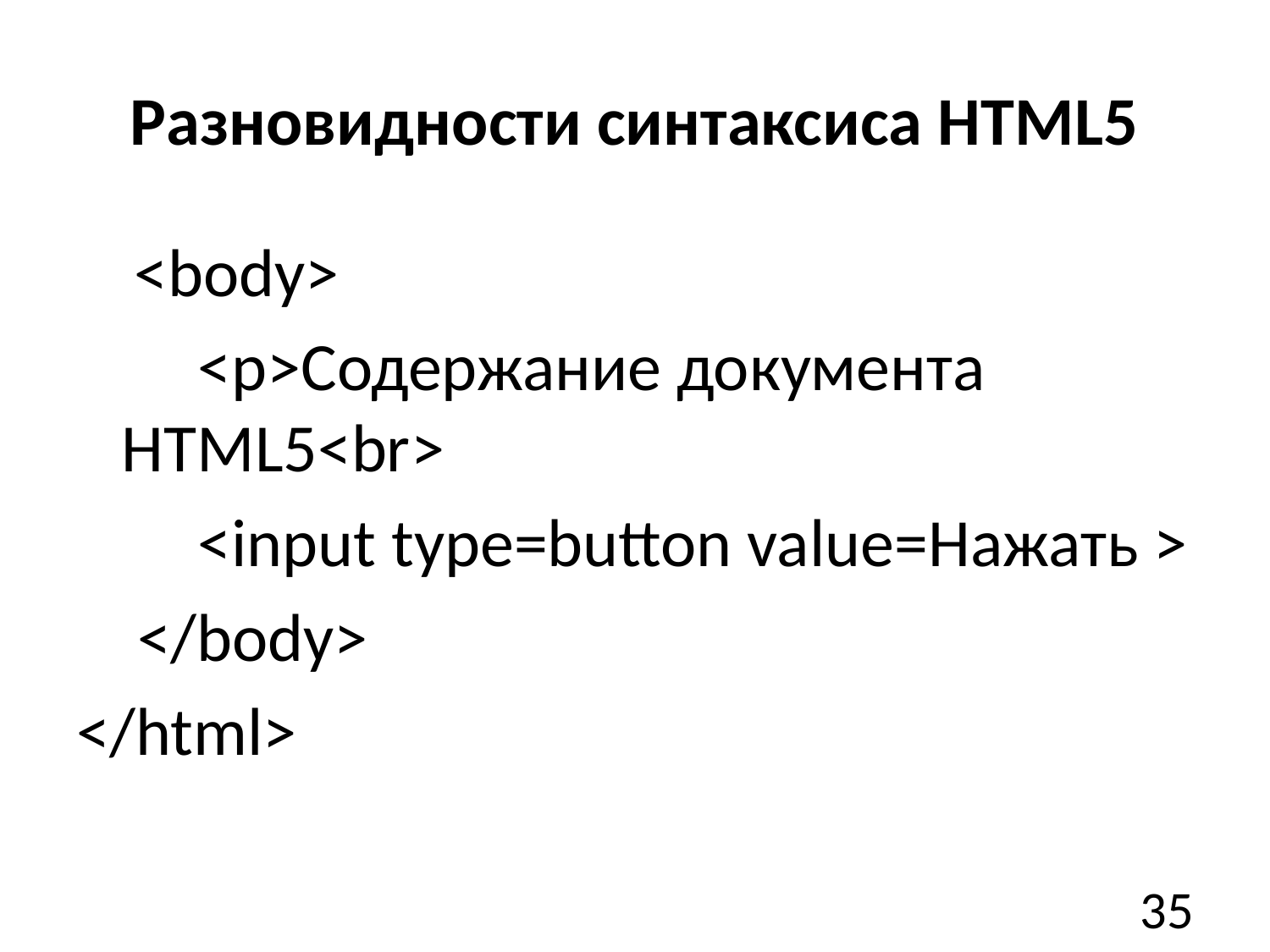

# Разновидности синтаксиса HTML5
    <body>
        <p>Содержание документа HTML5<br>
        <input type=button value=Нажать >
    </body>
</html>
35